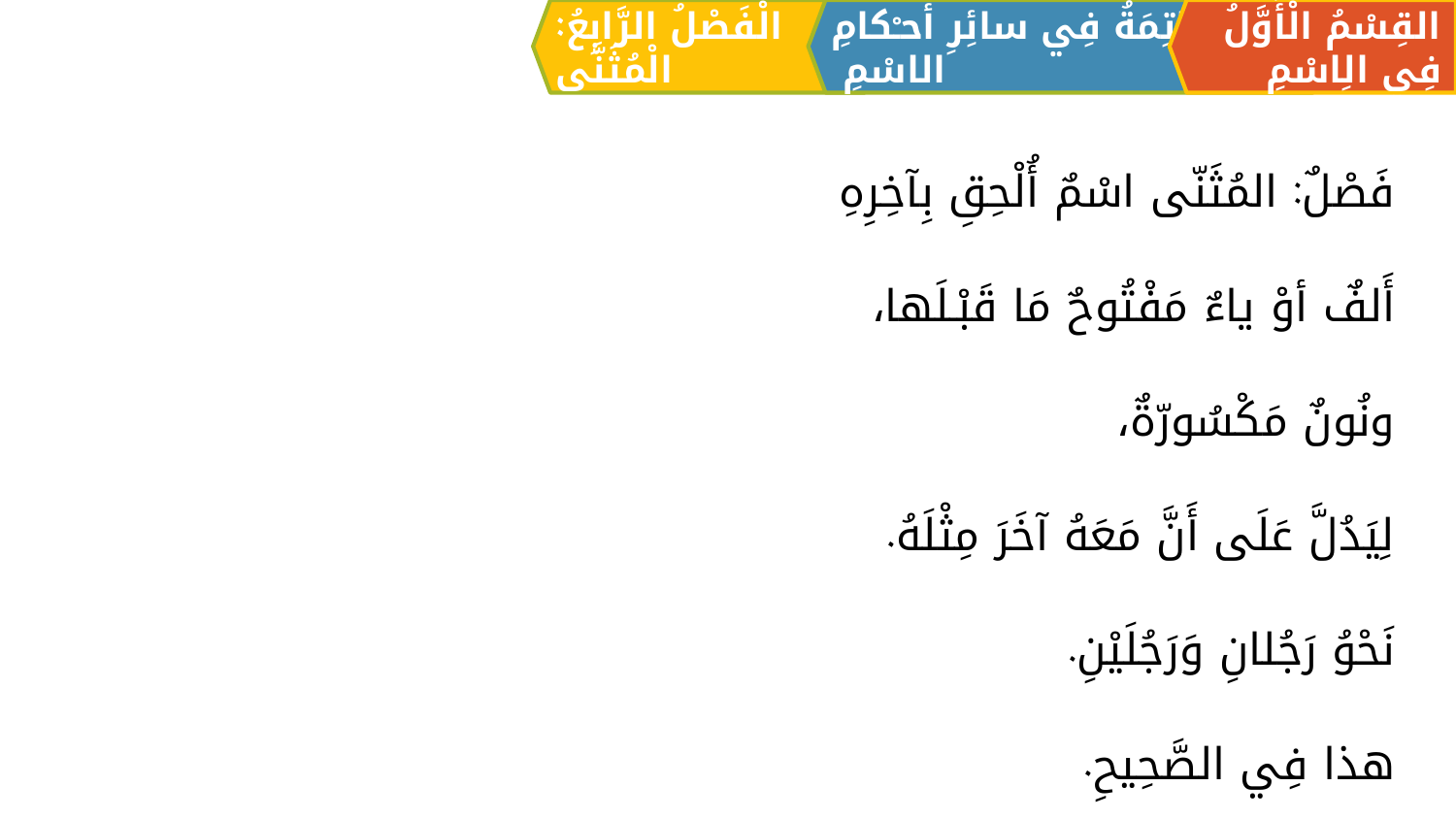

الْفَصْلُ الرَّابِعُ: الْمُثَنَّی
القِسْمُ الْأَوَّلُ فِي الِاسْمِ
الْخَاتِمَةُ فِي سائِرِ أحـْكامِ الاسْمِ
فَصْلٌ: المُثَنّى اسْمٌ أُلْحِقِ بِآخِرِهِ
	أَلفٌ أوْ ياءٌ مَفْتُوحٌ مَا قَبْـلَها،
	ونُونٌ مَكْسُورّةٌ،
لِيَدُلَّ عَلَى أَنَّ مَعَهُ آخَرَ مِثْلَهُ.
نَحْوُ رَجُلانِ وَرَجُلَيْنِ.
هذا فِي الصَّحِيحِ.